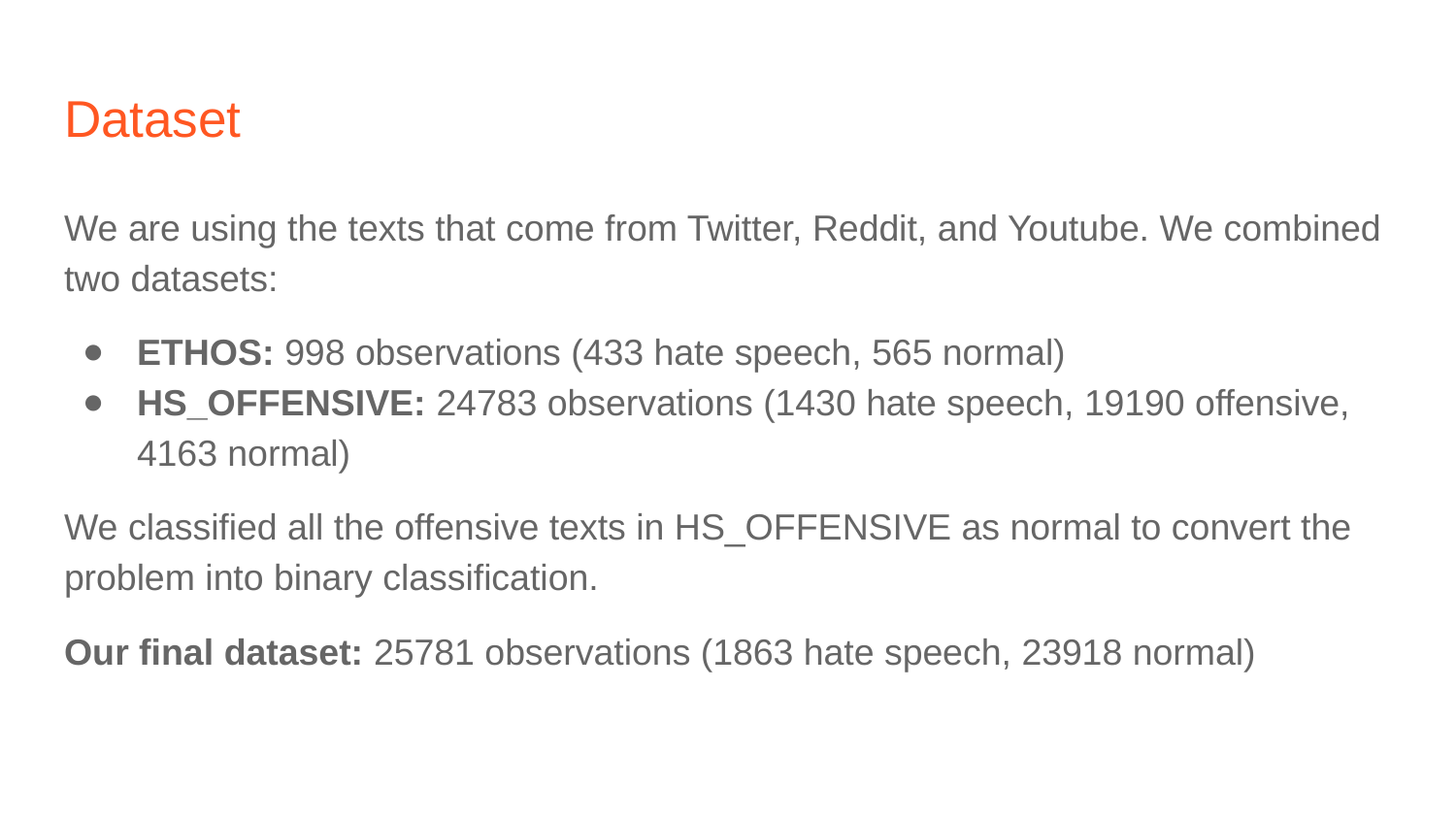

# Dataset
We are using the texts that come from Twitter, Reddit, and Youtube. We combined two datasets:
ETHOS: 998 observations (433 hate speech, 565 normal)
HS_OFFENSIVE: 24783 observations (1430 hate speech, 19190 offensive, 4163 normal)
We classified all the offensive texts in HS_OFFENSIVE as normal to convert the problem into binary classification.
Our final dataset: 25781 observations (1863 hate speech, 23918 normal)